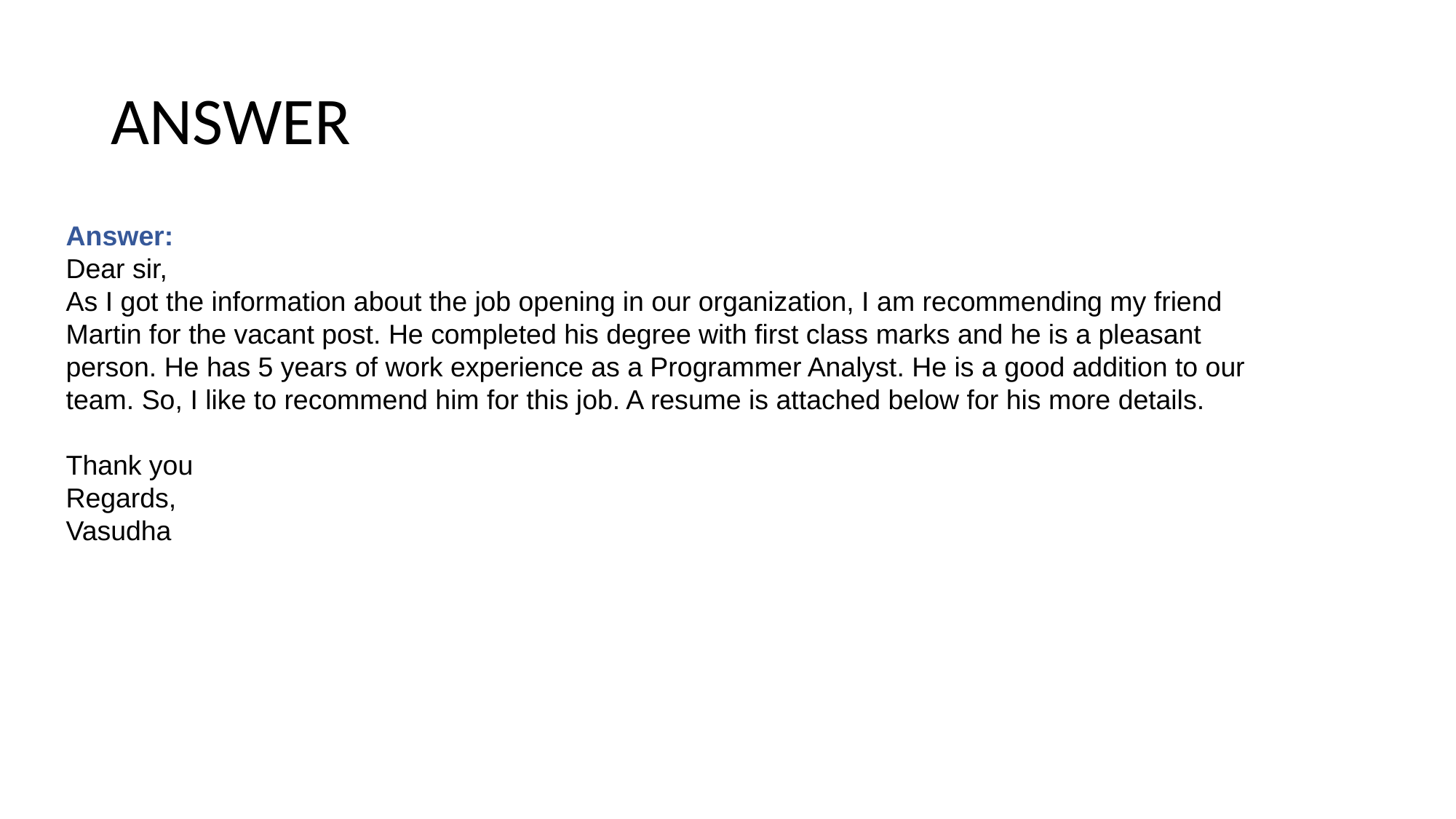

# ANSWER
Answer:
Dear sir,
As I got the information about the job opening in our organization, I am recommending my friend Martin for the vacant post. He completed his degree with first class marks and he is a pleasant person. He has 5 years of work experience as a Programmer Analyst. He is a good addition to our team. So, I like to recommend him for this job. A resume is attached below for his more details.
Thank you
Regards,
Vasudha